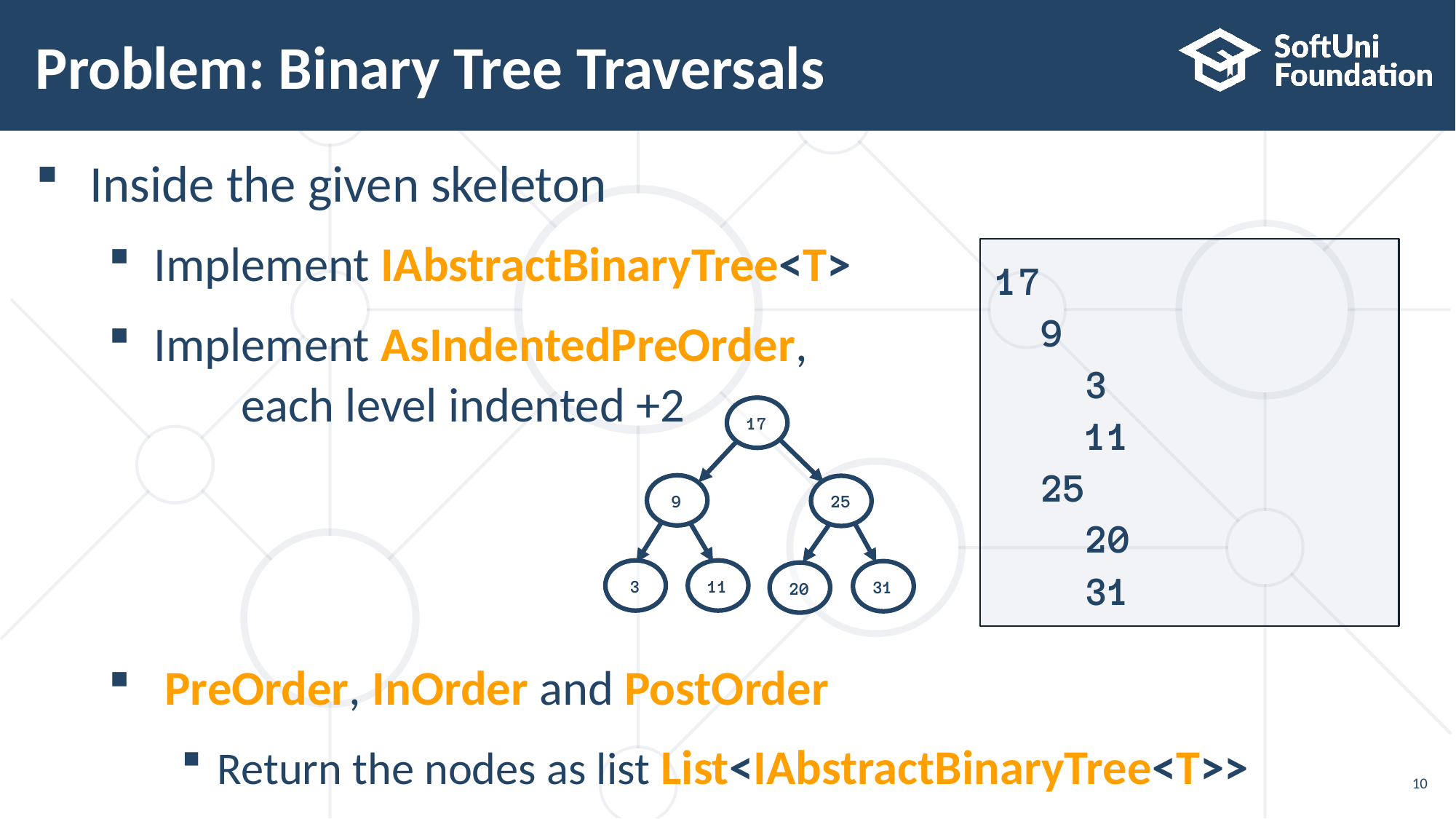

# Problem: Binary Tree Traversals
Inside the given skeleton
Implement IAbstractBinaryTree<T>
Implement AsIndentedPreOrder,                                                                 each level indented +2
 PreOrder, InOrder and PostOrder
Return the nodes as list List<IAbstractBinaryTree<T>>
17
  9
    3
    11
  25
    20
    31
17

9
25

3
11
31
20

10